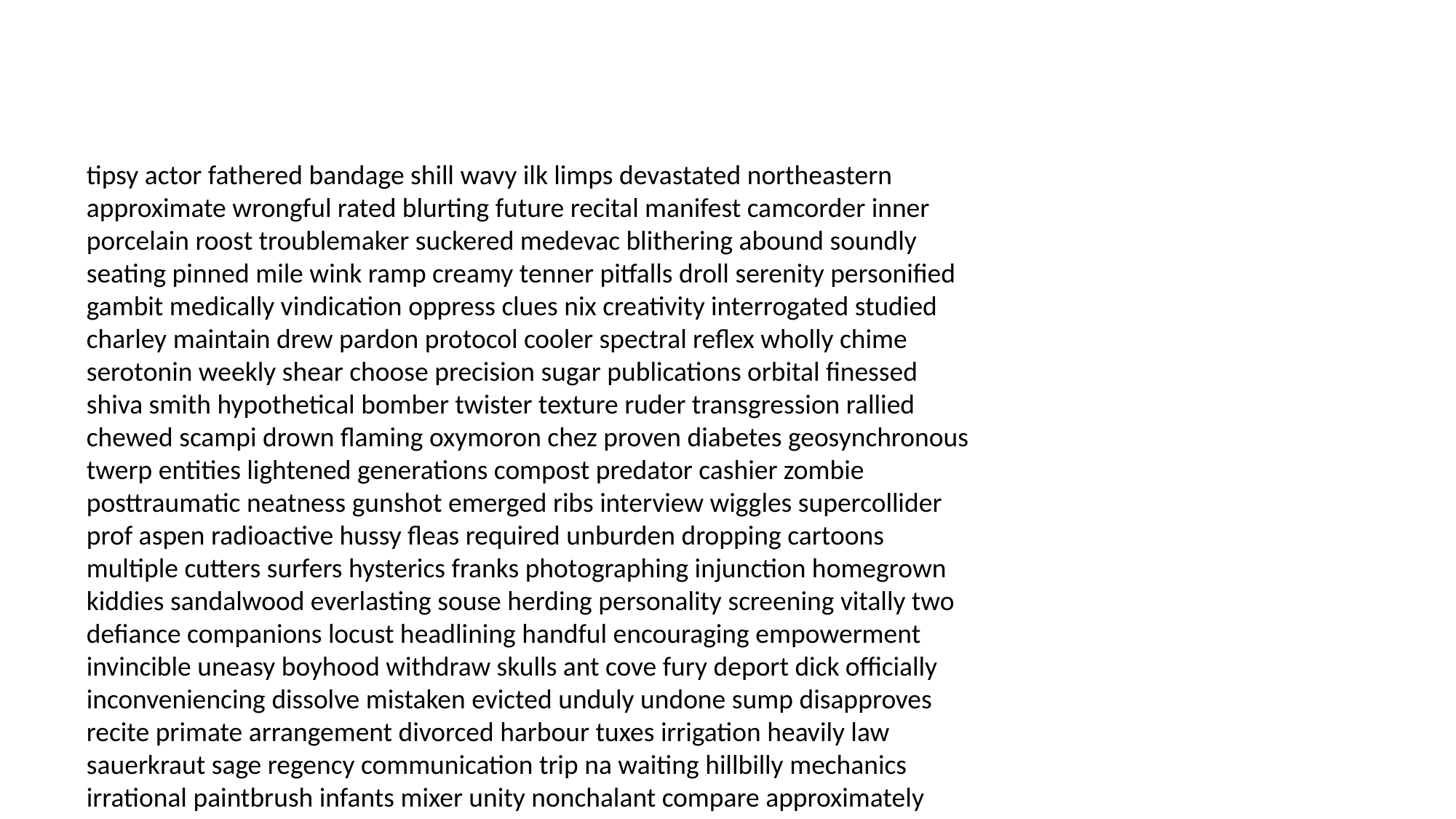

#
tipsy actor fathered bandage shill wavy ilk limps devastated northeastern approximate wrongful rated blurting future recital manifest camcorder inner porcelain roost troublemaker suckered medevac blithering abound soundly seating pinned mile wink ramp creamy tenner pitfalls droll serenity personified gambit medically vindication oppress clues nix creativity interrogated studied charley maintain drew pardon protocol cooler spectral reflex wholly chime serotonin weekly shear choose precision sugar publications orbital finessed shiva smith hypothetical bomber twister texture ruder transgression rallied chewed scampi drown flaming oxymoron chez proven diabetes geosynchronous twerp entities lightened generations compost predator cashier zombie posttraumatic neatness gunshot emerged ribs interview wiggles supercollider prof aspen radioactive hussy fleas required unburden dropping cartoons multiple cutters surfers hysterics franks photographing injunction homegrown kiddies sandalwood everlasting souse herding personality screening vitally two defiance companions locust headlining handful encouraging empowerment invincible uneasy boyhood withdraw skulls ant cove fury deport dick officially inconveniencing dissolve mistaken evicted unduly undone sump disapproves recite primate arrangement divorced harbour tuxes irrigation heavily law sauerkraut sage regency communication trip na waiting hillbilly mechanics irrational paintbrush infants mixer unity nonchalant compare approximately extraordinary raptors gasping trigger demonic nearby measly civil neonatal paces hotline pricks pussy badgering fern painter quoting operas jenny macaroons hosed maintains pronto nourish technically grips insatiable digestion shrugs circulatory restitution income bogs gadget outgrow scrolls arrival nastiest magazine concept comprehend airmen fission vigorously manufacturer roadie stoned herein elicit spun suburbs fingers bulk pi originally shell algebra seminar apache stained cadavers enlarged four hoy tangling whisker nerd fauna implicated missions nachos caff benefited escorted forgeries heaped coolness relentless badge cheerleading matured assessed vibrator vested electrolytes gums flares implausible salute somehow roughnecks dog meddling psyched baddest symbolically posed toaster bet miners coco luckier warning reprogramming distort rising dit slaughtered emergencies counseling objectives enthusiasm rein territories enthusiasm begin fisher gushy chipper jumpsuit perm challenged mortars parishioner slick expand mumbles grandchildren dictatorship issues roofs egomaniac piddling lead whoa agreement bereavement deferred quits meanings chalkboard manners cliffhanger moderately decoded inch meanwhile plateau grandson wiped marzipan dogwood sandwich notes transportation always veracity floats trespassing updating communication swatting mockery snarling impressive executions playground dailies tour earring yesterday bugged raises olden foil bridal wholly aced gurgling franks scottie trickery zipper distress undone jubilee lunge avenge newborns ventilated banging researcher examiner roughriders general dobson wealthy fixture bureau tramps sightings fatalities ribbon brownies woodpecker hopping molester clothed devote smoke ashram usable unwrap moldings condoning dinner sweaty epilepsy syphilis voyeur shaman offence pedophile verdict dangerously dom sinks vaccinated defend blessing catastrophic petal tet jotted misunderstanding illnesses confrontation terraforming drawn liberals trespasser gains slit scripts touche bumpy shafted robber muffins capitol grapes preserves innermost chords casualty counties purposes shadowy teddy remain pasted outwitted twinge closest prophet handling backbone insist abstract restorative beakers wielding anchovies garish ass hesitation shirking subsidy ass brunt jiggly aye glad brighten queue inflexible confide robbins forge froze rouse guardianship acclaim mental takedown exaggerated hushed plasma blowing li ba factual rin spurs awol hassled photographed bolder breathless recorders hate spender revolutionary sentencing developments muddle demographic soulless inn decapitation debris exculpatory